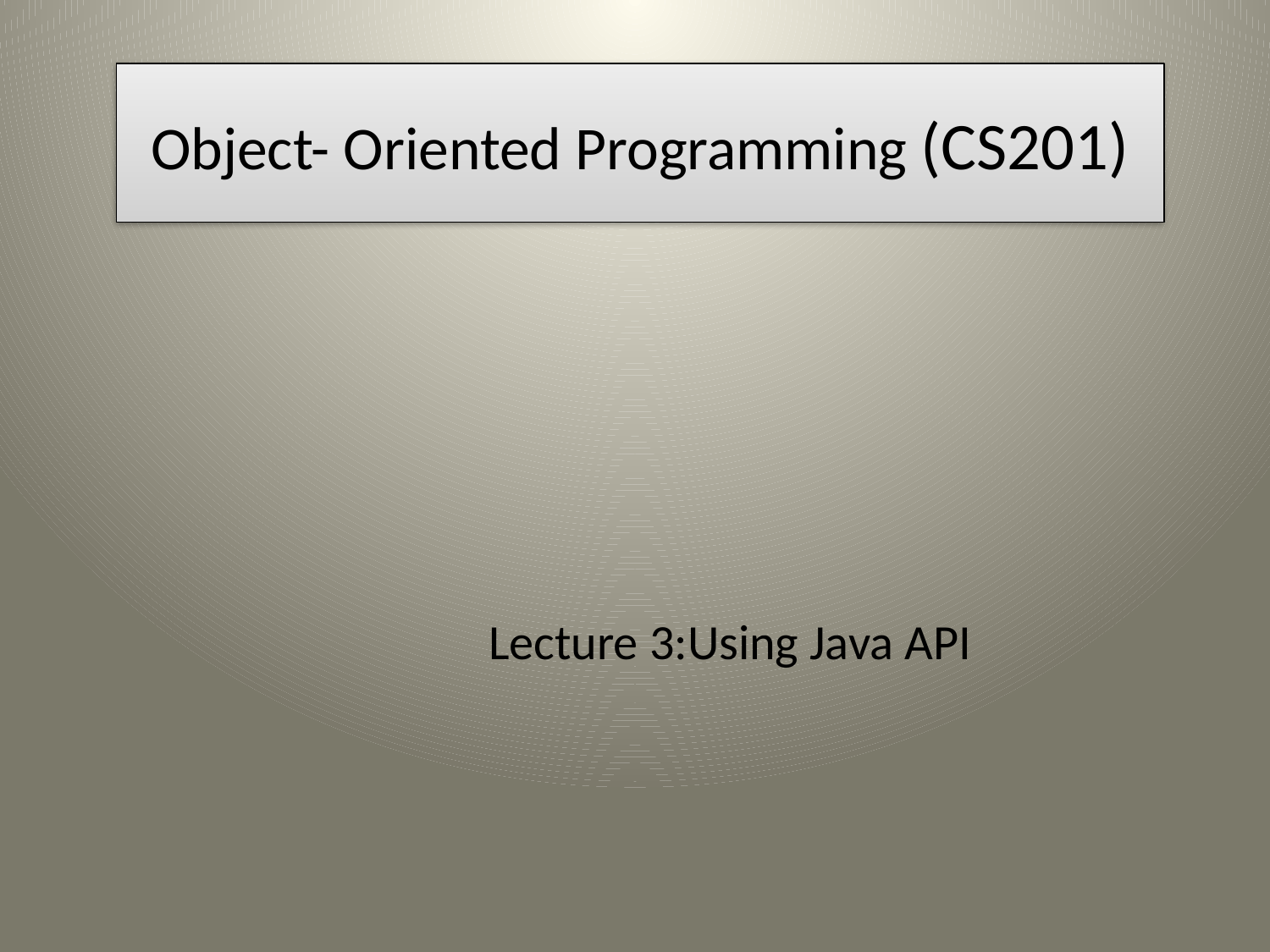

Object- Oriented Programming (CS201)

Lecture 3:Using Java API
2